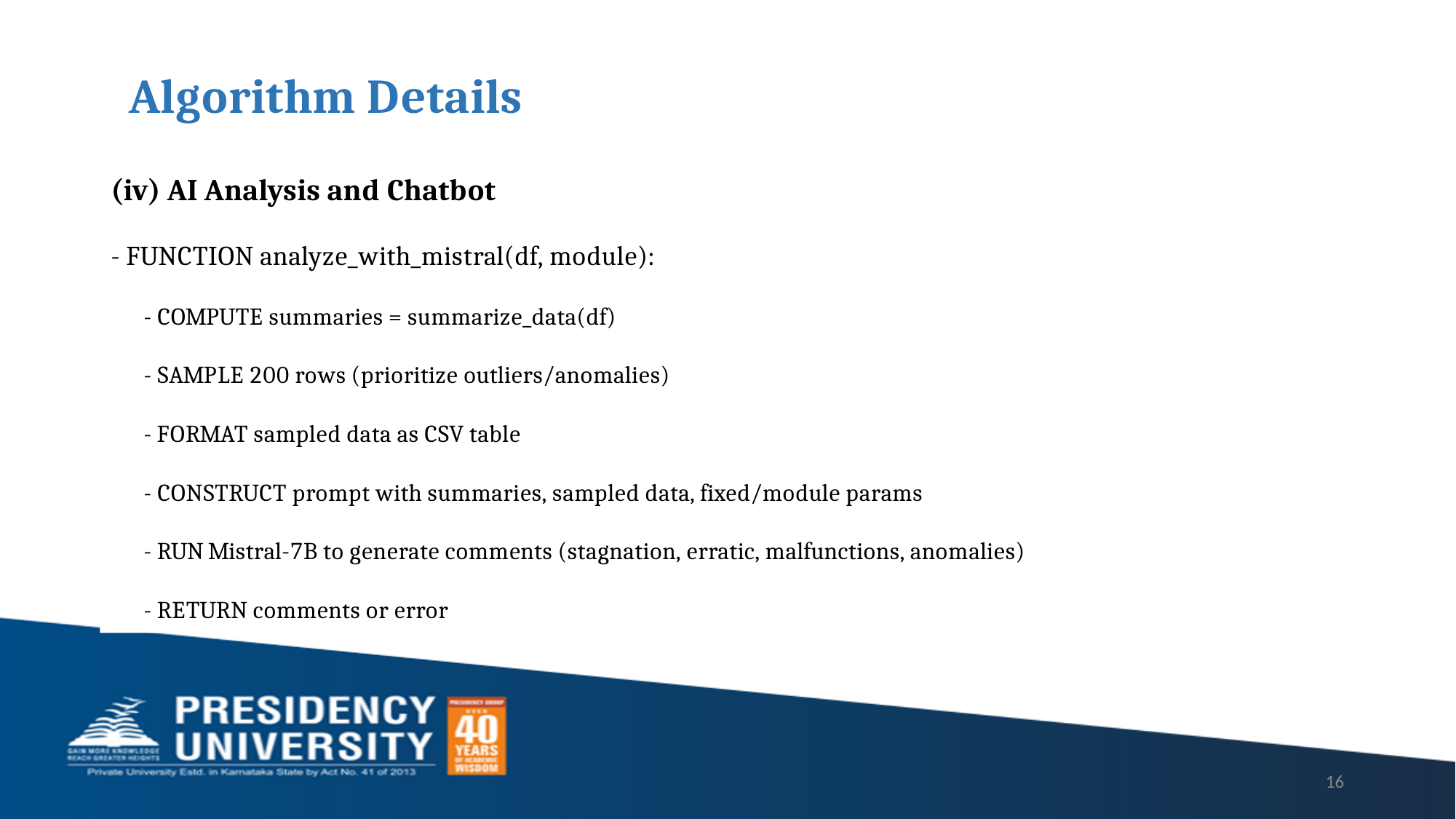

# Algorithm Details
(iv) AI Analysis and Chatbot
- FUNCTION analyze_with_mistral(df, module):
  - COMPUTE summaries = summarize_data(df)
  - SAMPLE 200 rows (prioritize outliers/anomalies)
  - FORMAT sampled data as CSV table
  - CONSTRUCT prompt with summaries, sampled data, fixed/module params
  - RUN Mistral-7B to generate comments (stagnation, erratic, malfunctions, anomalies)
  - RETURN comments or error

16